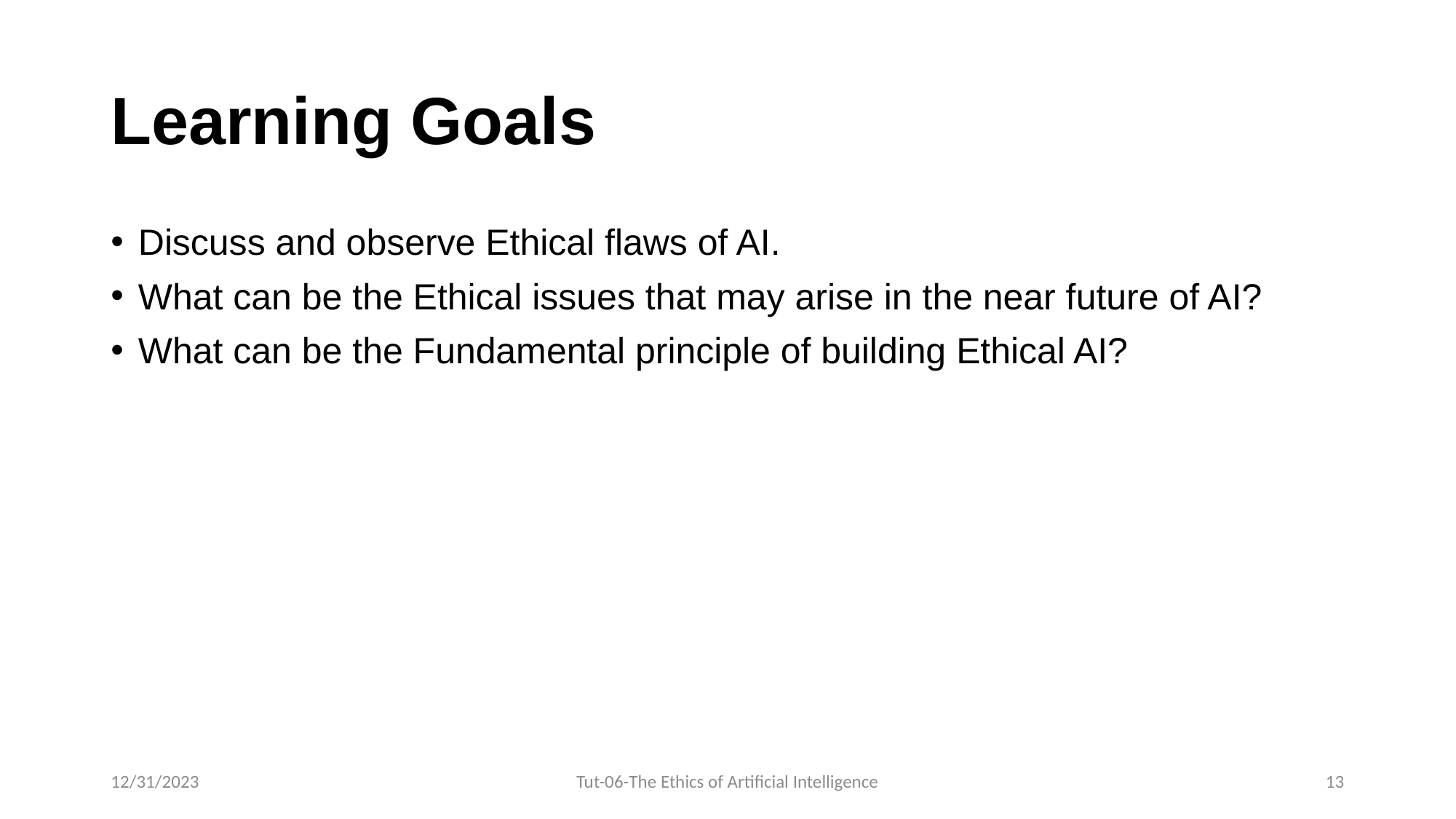

# Learning Goals
Discuss and observe Ethical flaws of AI.
What can be the Ethical issues that may arise in the near future of AI?
What can be the Fundamental principle of building Ethical AI?
12/31/2023
Tut-06-The Ethics of Artificial Intelligence
13